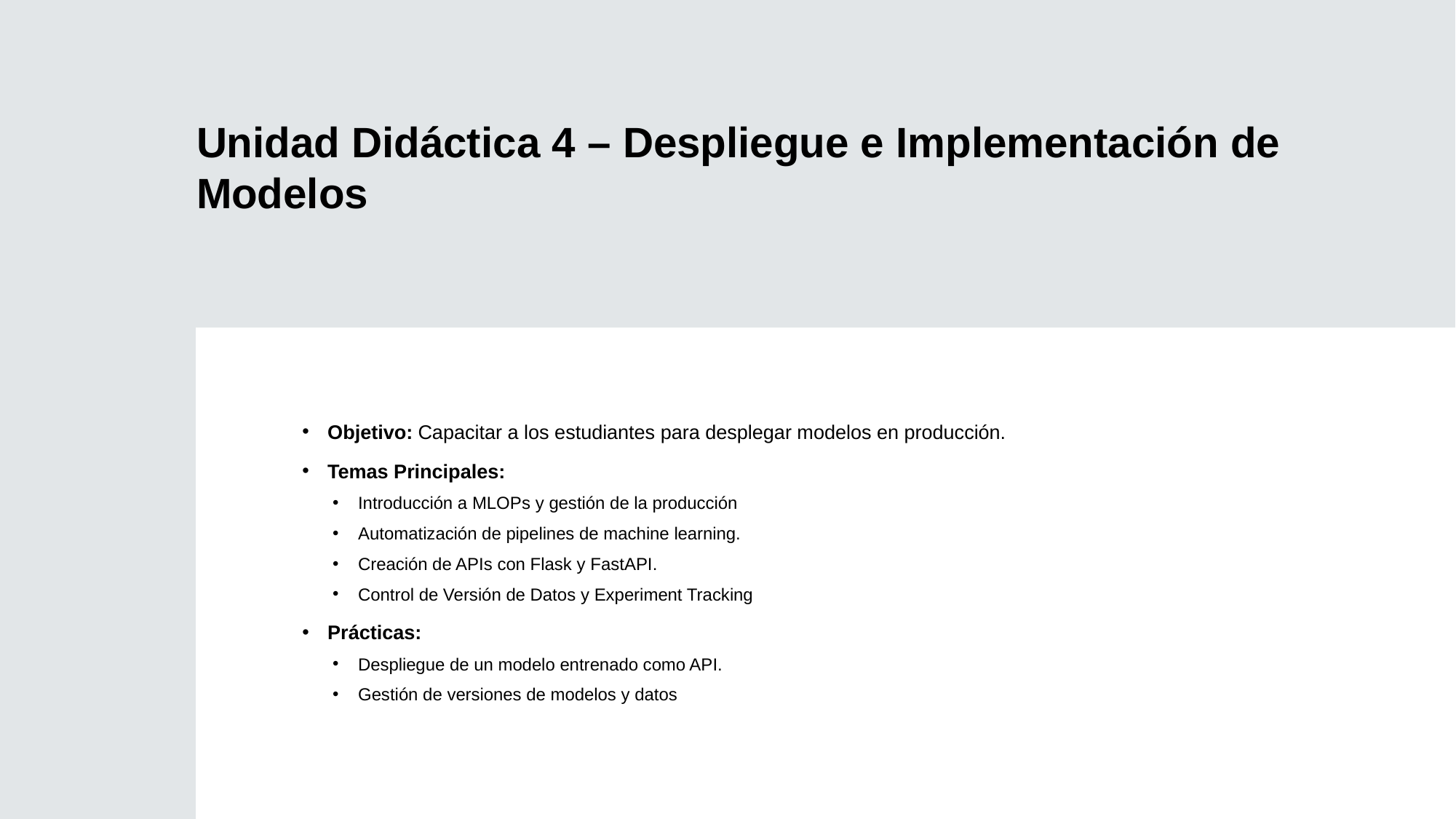

# Unidad Didáctica 4 – Despliegue e Implementación de Modelos

Objetivo: Capacitar a los estudiantes para desplegar modelos en producción.
Temas Principales:
Introducción a MLOPs y gestión de la producción
Automatización de pipelines de machine learning.
Creación de APIs con Flask y FastAPI.
Control de Versión de Datos y Experiment Tracking
Prácticas:
Despliegue de un modelo entrenado como API.
Gestión de versiones de modelos y datos